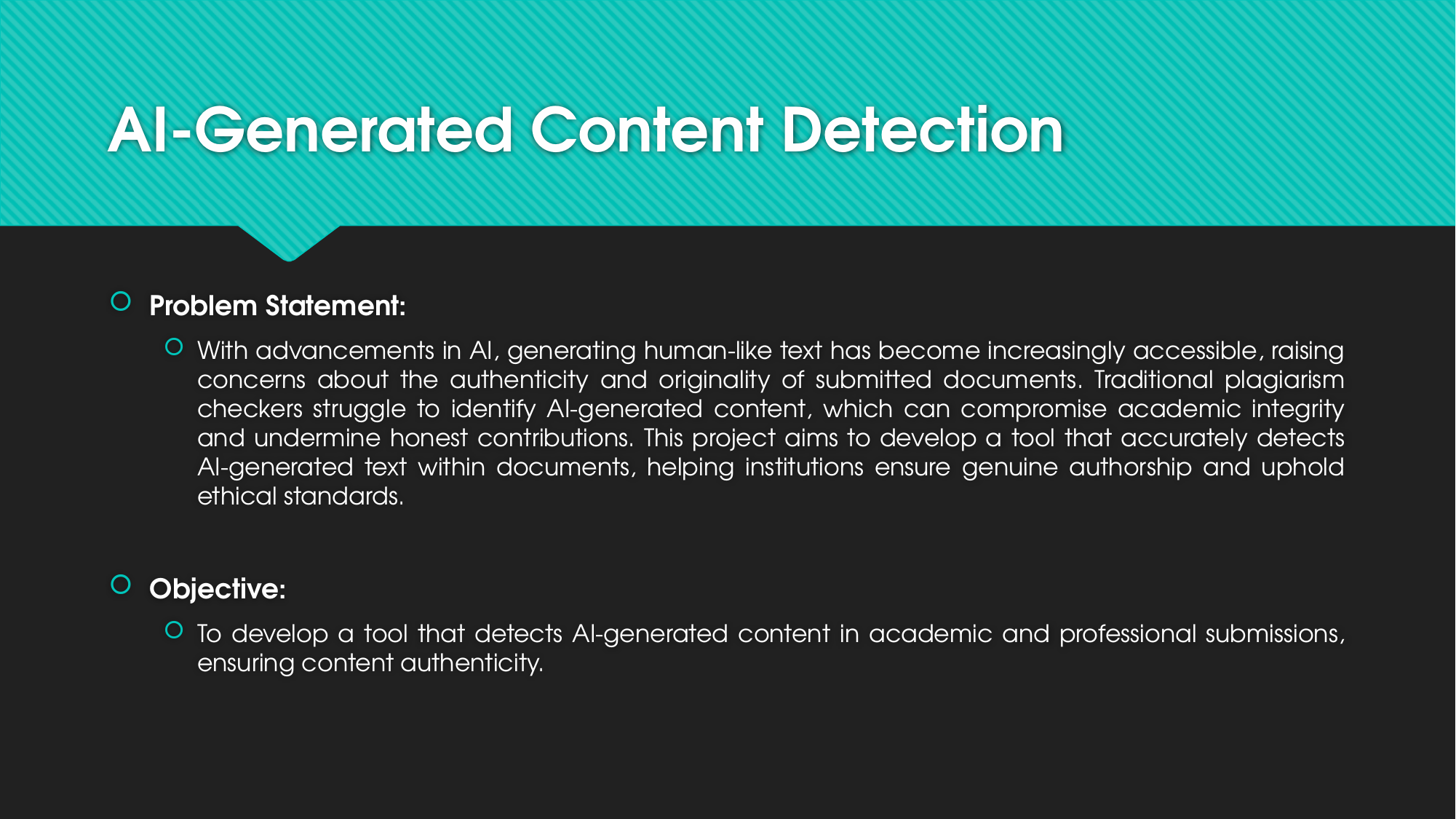

# AI-Generated Content Detection
Problem Statement:
With advancements in AI, generating human-like text has become increasingly accessible, raising concerns about the authenticity and originality of submitted documents. Traditional plagiarism checkers struggle to identify AI-generated content, which can compromise academic integrity and undermine honest contributions. This project aims to develop a tool that accurately detects AI-generated text within documents, helping institutions ensure genuine authorship and uphold ethical standards.

Objective:
To develop a tool that detects AI-generated content in academic and professional submissions, ensuring content authenticity.